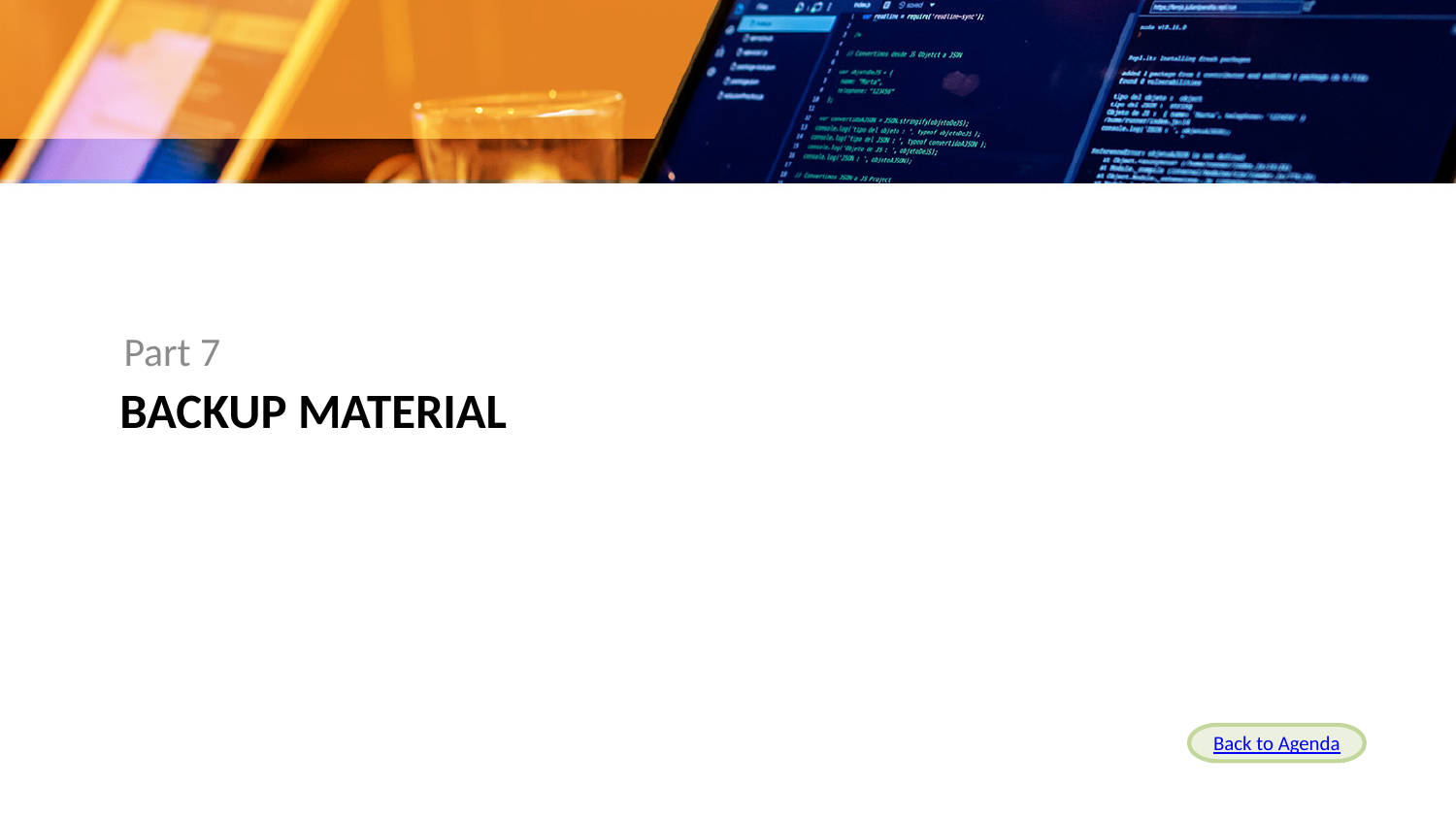

Part 7
# Backup Material
Back to Agenda